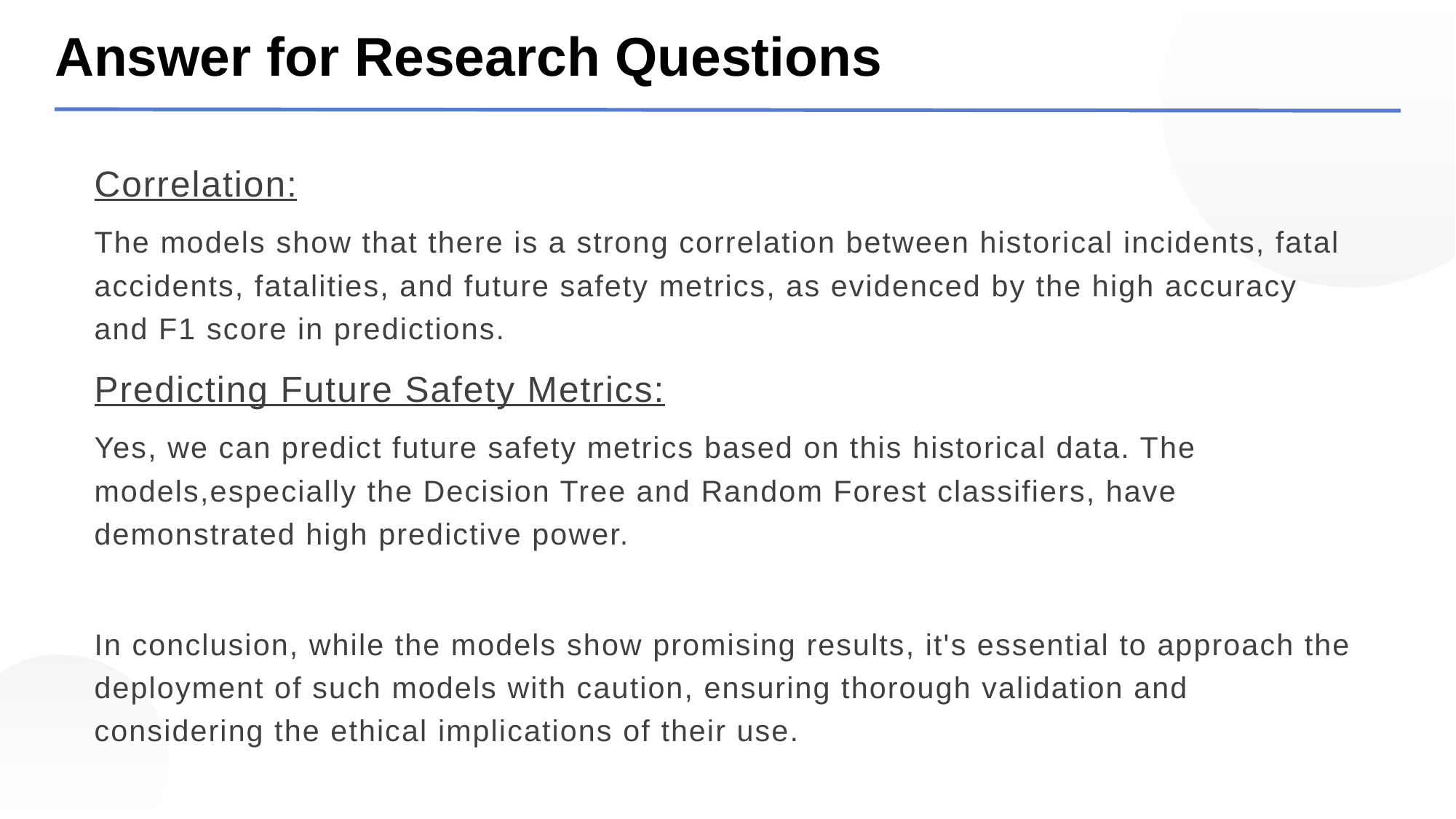

Answer for Research Questions
Correlation:
The models show that there is a strong correlation between historical incidents, fatal accidents, fatalities, and future safety metrics, as evidenced by the high accuracy and F1 score in predictions.
Predicting Future Safety Metrics:
Yes, we can predict future safety metrics based on this historical data. The models,especially the Decision Tree and Random Forest classifiers, have demonstrated high predictive power.

In conclusion, while the models show promising results, it's essential to approach the deployment of such models with caution, ensuring thorough validation and considering the ethical implications of their use.